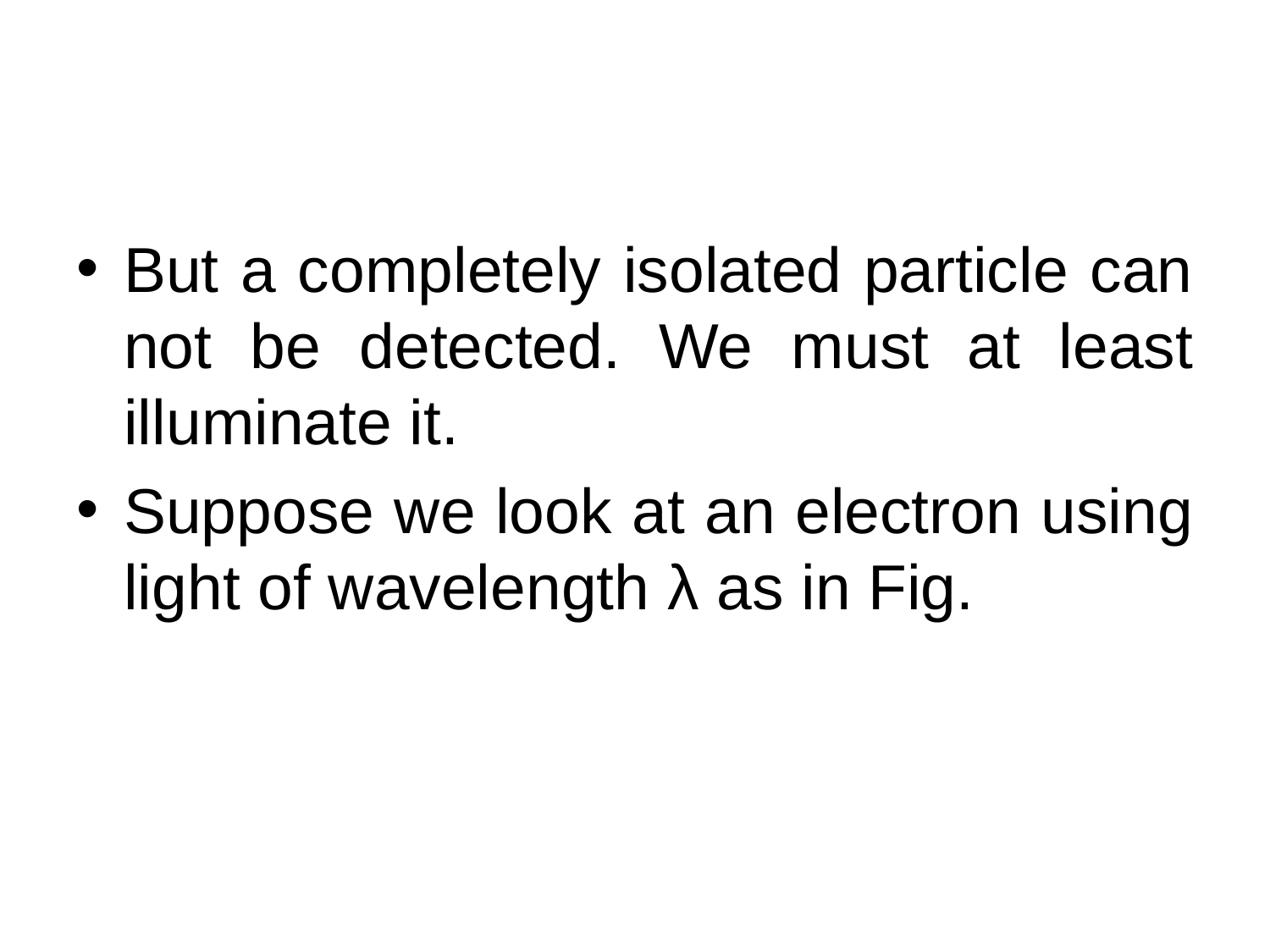

#
But a completely isolated particle can not be detected. We must at least illuminate it.
Suppose we look at an electron using light of wavelength λ as in Fig.